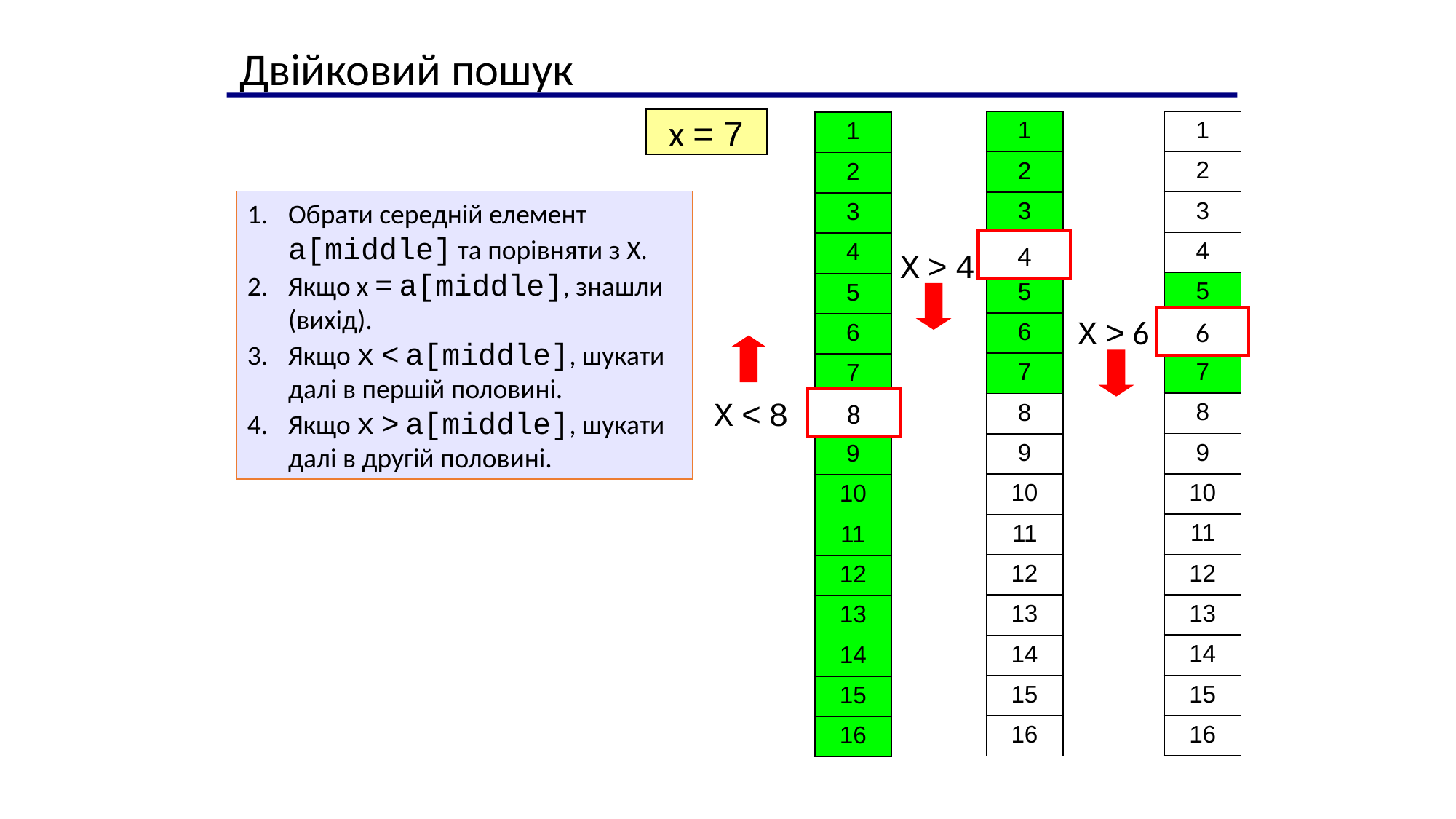

Двійковий пошук

x = 7
| 1 |
| --- |
| 2 |
| 3 |
| 4 |
| 5 |
| 6 |
| 7 |
| 8 |
| 9 |
| 10 |
| 11 |
| 12 |
| 13 |
| 14 |
| 15 |
| 16 |
| 1 |
| --- |
| 2 |
| 3 |
| 4 |
| 5 |
| 6 |
| 7 |
| 8 |
| 9 |
| 10 |
| 11 |
| 12 |
| 13 |
| 14 |
| 15 |
| 16 |
| 1 |
| --- |
| 2 |
| 3 |
| 4 |
| 5 |
| 6 |
| 7 |
| 8 |
| 9 |
| 10 |
| 11 |
| 12 |
| 13 |
| 14 |
| 15 |
| 16 |

Обрати середній елемент a[middle] та порівняти з X.
Якщо x = a[middle], знашли (вихід).
Якщо x < a[middle], шукати далі в першій половині.
Якщо x > a[middle], шукати далі в другій половині.
4
X > 4

6
X > 6

8
X < 8